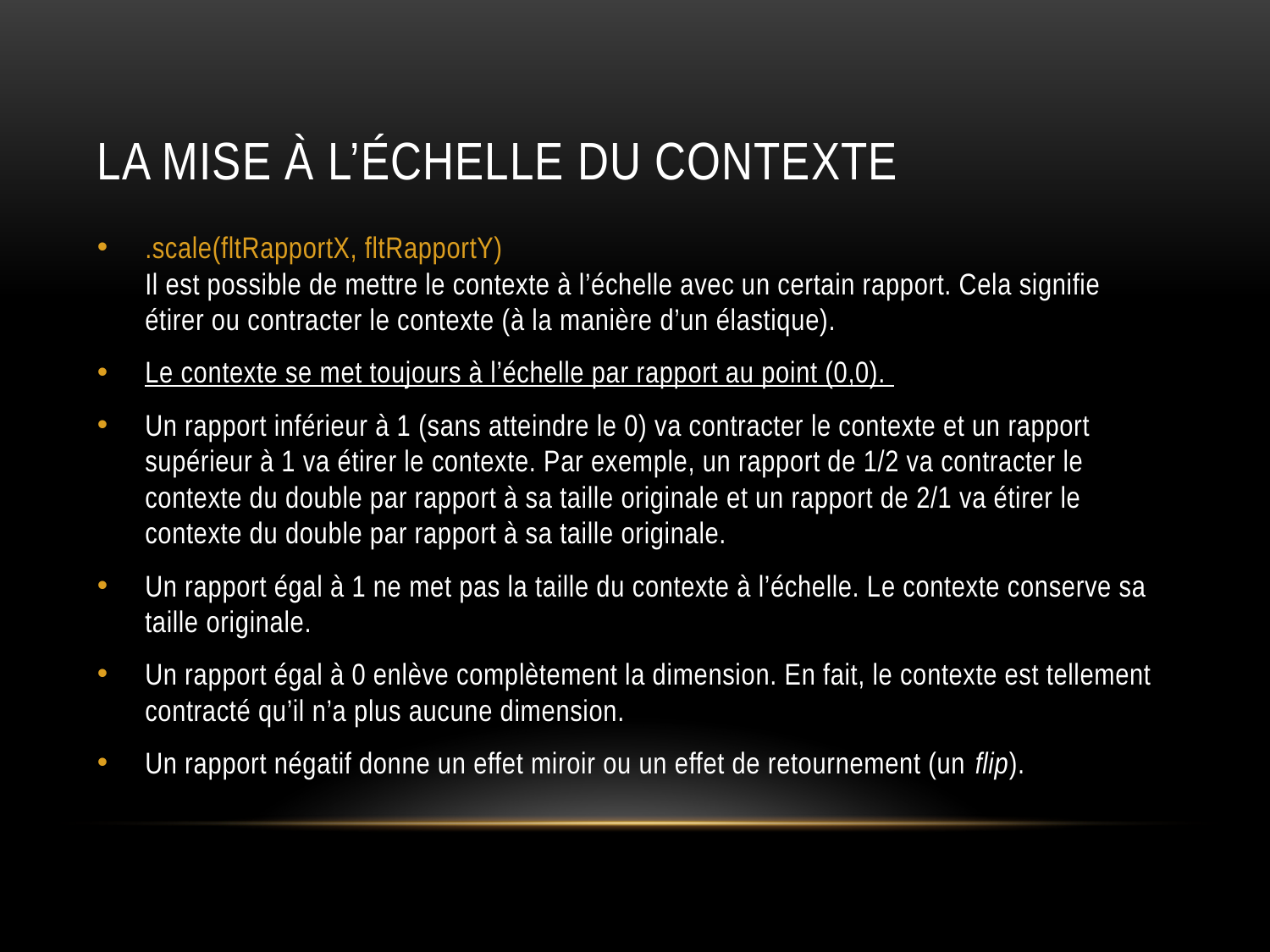

# LA MISE à l’échelle du contexte
.scale(fltRapportX, fltRapportY)
Il est possible de mettre le contexte à l’échelle avec un certain rapport. Cela signifie étirer ou contracter le contexte (à la manière d’un élastique).
Le contexte se met toujours à l’échelle par rapport au point (0,0).
Un rapport inférieur à 1 (sans atteindre le 0) va contracter le contexte et un rapport supérieur à 1 va étirer le contexte. Par exemple, un rapport de 1/2 va contracter le contexte du double par rapport à sa taille originale et un rapport de 2/1 va étirer le contexte du double par rapport à sa taille originale.
Un rapport égal à 1 ne met pas la taille du contexte à l’échelle. Le contexte conserve sa taille originale.
Un rapport égal à 0 enlève complètement la dimension. En fait, le contexte est tellement contracté qu’il n’a plus aucune dimension.
Un rapport négatif donne un effet miroir ou un effet de retournement (un flip).